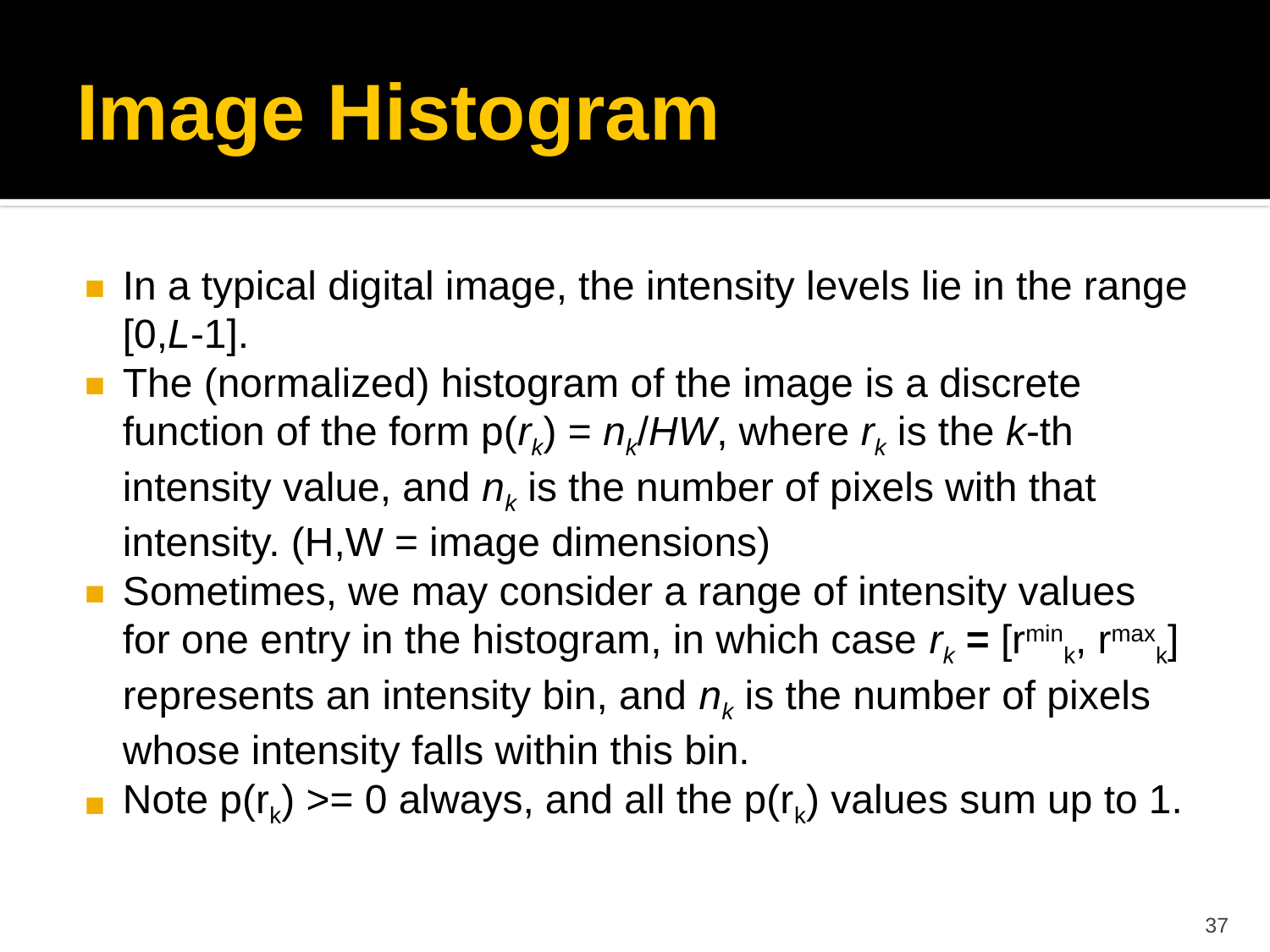

# Image Histogram
In a typical digital image, the intensity levels lie in the range [0,L-1].
The (normalized) histogram of the image is a discrete function of the form p(rk) = nk/HW, where rk is the k-th intensity value, and nk is the number of pixels with that intensity. (H,W = image dimensions)
Sometimes, we may consider a range of intensity values for one entry in the histogram, in which case rk = [rmink, rmaxk] represents an intensity bin, and nk is the number of pixels whose intensity falls within this bin.
Note p(rk) >= 0 always, and all the p(rk) values sum up to 1.
37